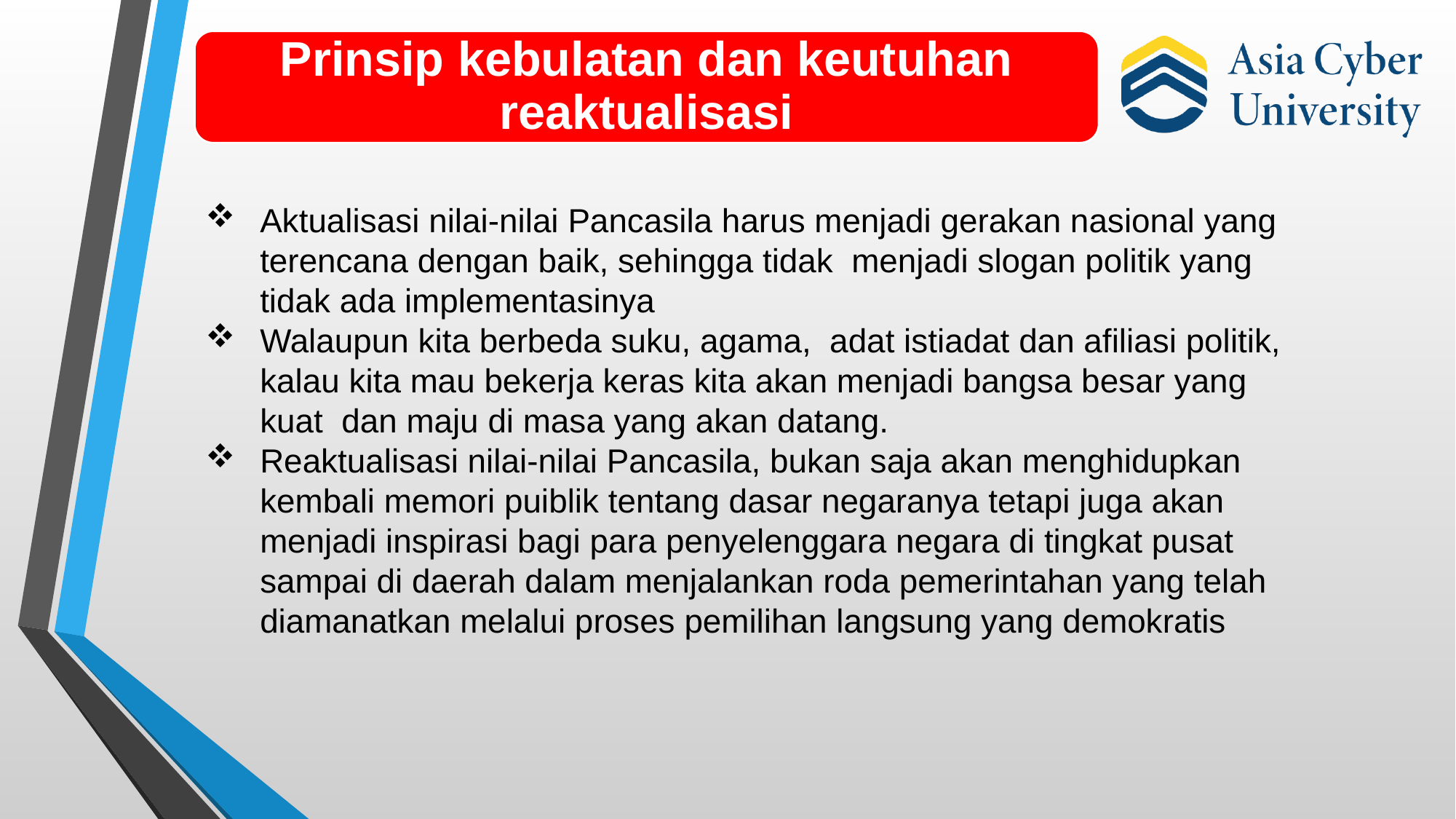

Prinsip kebulatan dan keutuhan reaktualisasi
Aktualisasi nilai-nilai Pancasila harus menjadi gerakan nasional yang terencana dengan baik, sehingga tidak  menjadi slogan politik yang tidak ada implementasinya
Walaupun kita berbeda suku, agama,  adat istiadat dan afiliasi politik, kalau kita mau bekerja keras kita akan menjadi bangsa besar yang kuat  dan maju di masa yang akan datang.
Reaktualisasi nilai-nilai Pancasila, bukan saja akan menghidupkan kembali memori puiblik tentang dasar negaranya tetapi juga akan menjadi inspirasi bagi para penyelenggara negara di tingkat pusat sampai di daerah dalam menjalankan roda pemerintahan yang telah diamanatkan melalui proses pemilihan langsung yang demokratis